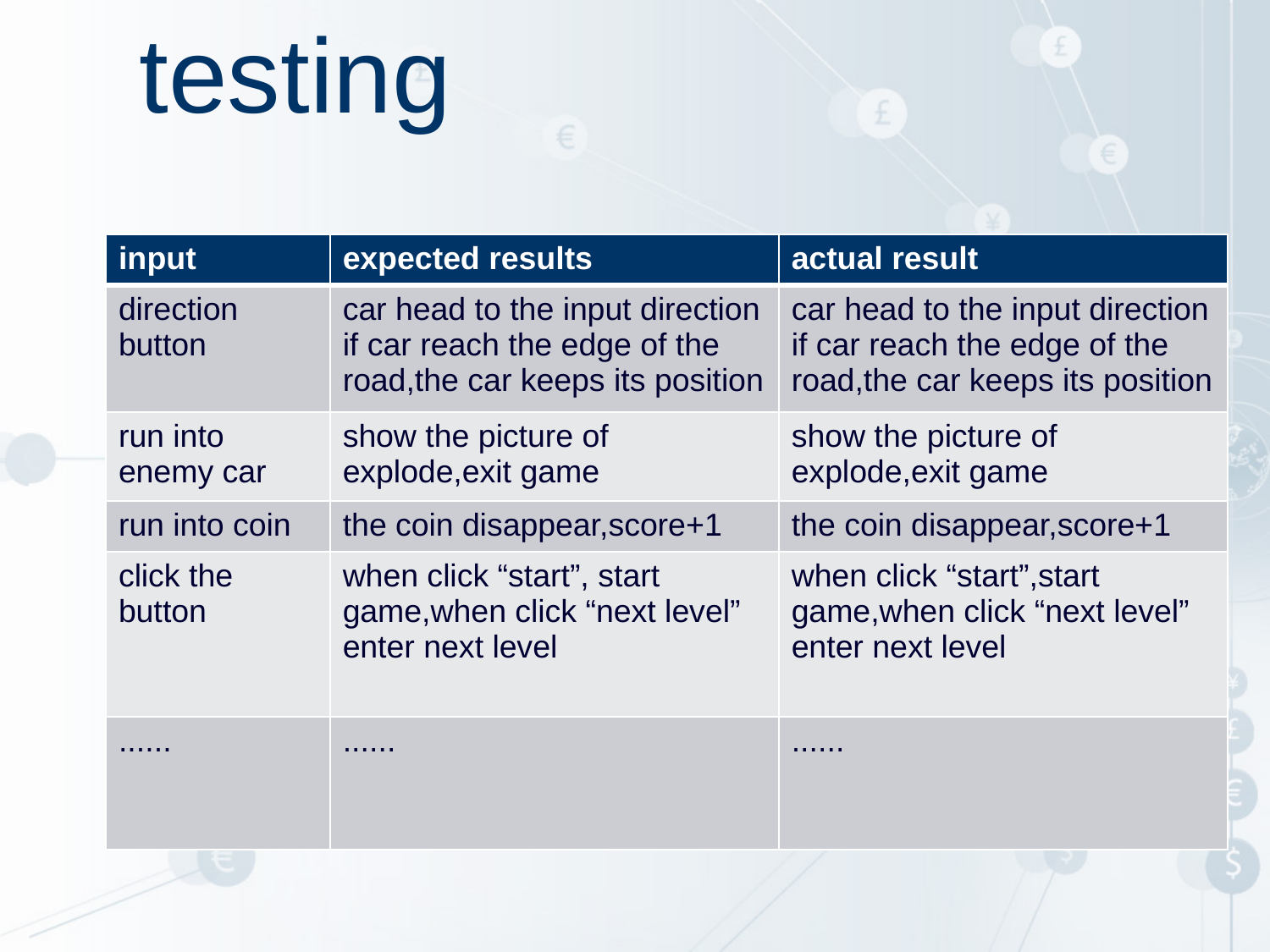

# testing
| input | expected results | actual result |
| --- | --- | --- |
| direction button | car head to the input direction if car reach the edge of the road,the car keeps its position | car head to the input direction if car reach the edge of the road,the car keeps its position |
| run into enemy car | show the picture of explode,exit game | show the picture of explode,exit game |
| run into coin | the coin disappear,score+1 | the coin disappear,score+1 |
| click the button | when click “start”, start game,when click “next level” enter next level | when click “start”,start game,when click “next level” enter next level |
| ...... | ...... | ...... |